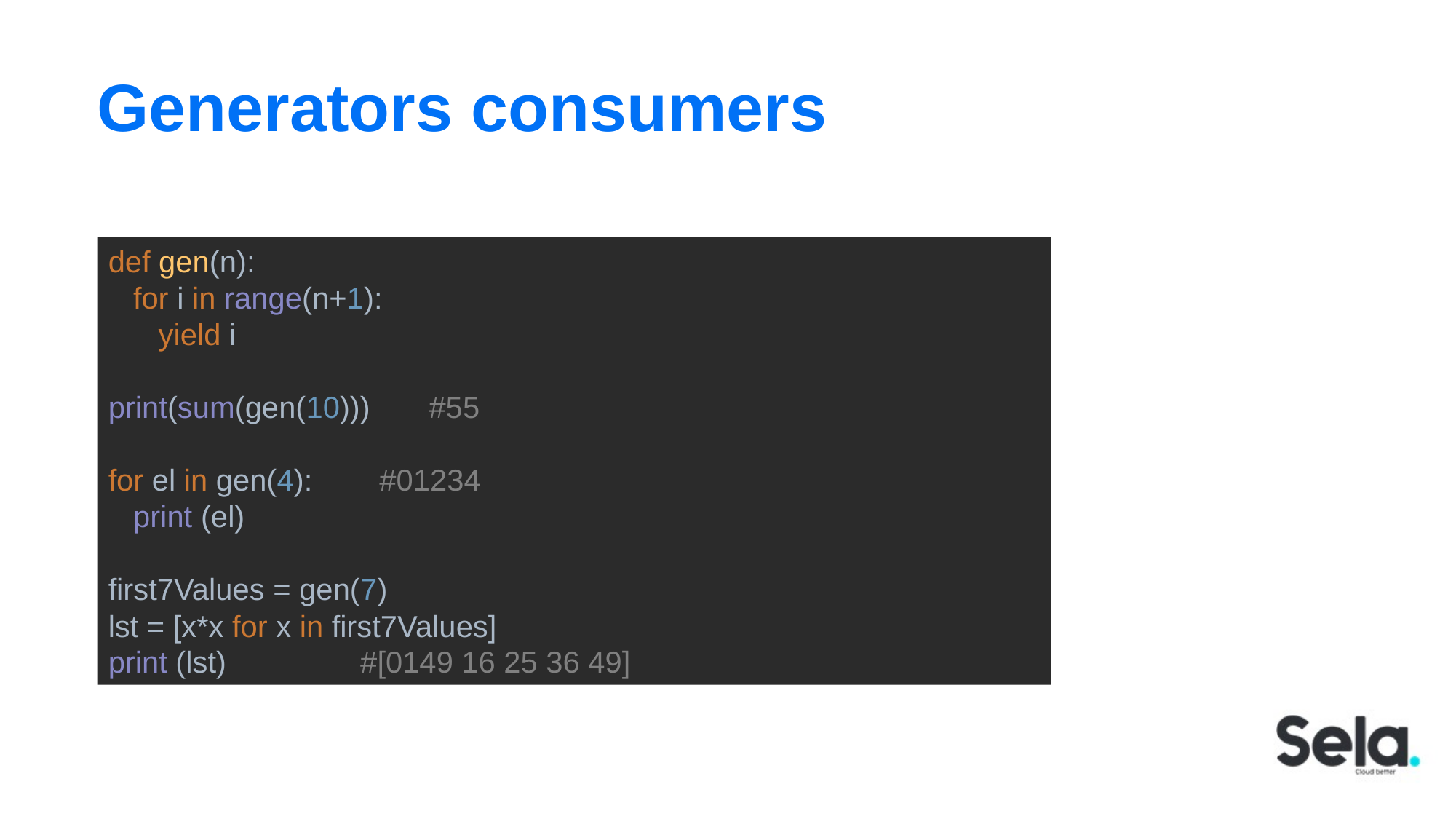

# Generators consumers
def gen(n):
   for i in range(n+1):
      yield i
print(sum(gen(10)))       #55
for el in gen(4):        #01234
   print (el)
first7Values = gen(7)
lst = [x*x for x in first7Values]
print (lst)                #[0149 16 25 36 49]